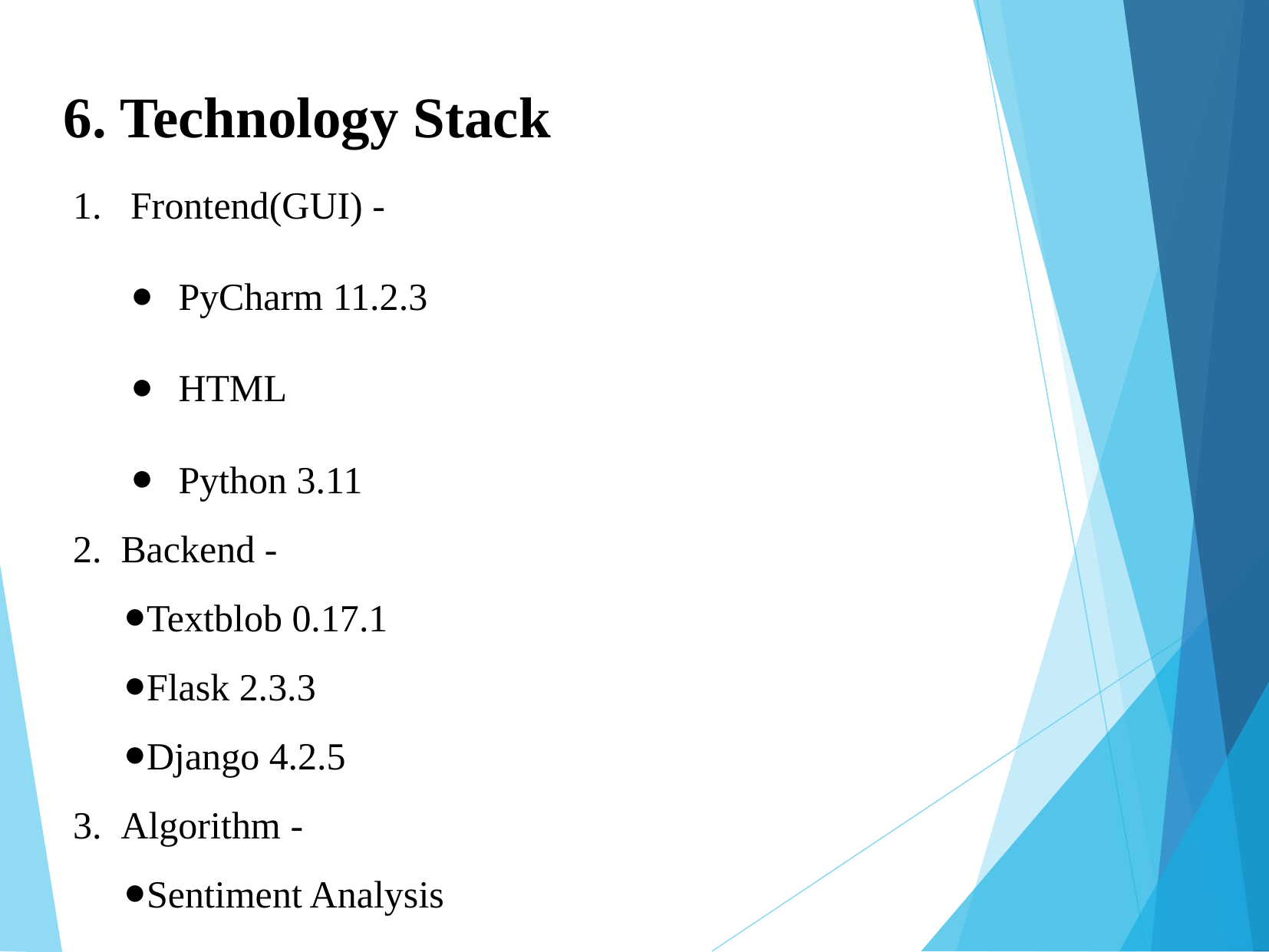

6. Technology Stack
 Frontend(GUI) -
PyCharm 11.2.3
HTML
Python 3.11
Backend -
Textblob 0.17.1
Flask 2.3.3
Django 4.2.5
Algorithm -
Sentiment Analysis